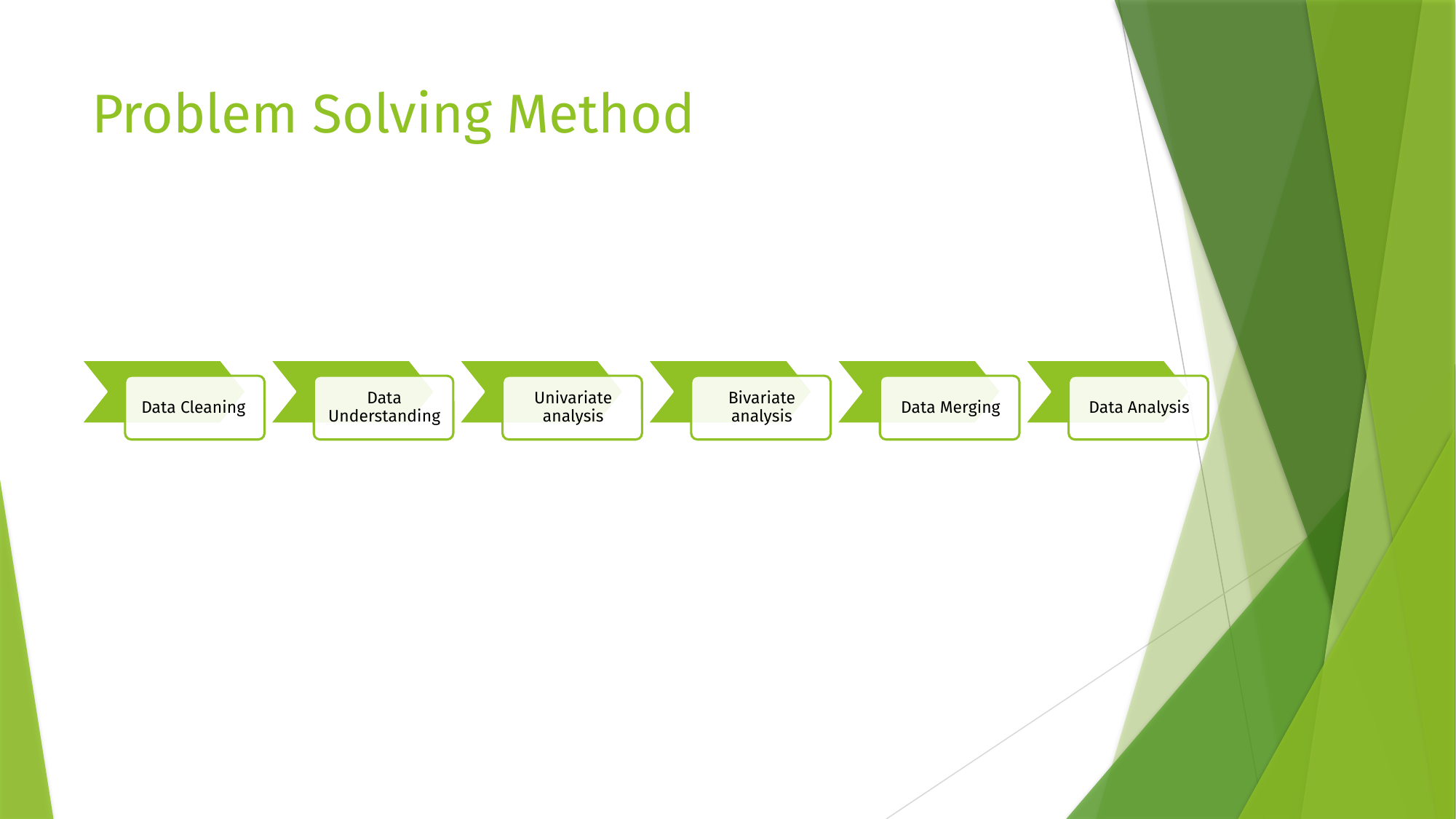

# Problem Solving Method
Data Cleaning
Data Understanding
Univariate analysis
Bivariate analysis
Data Merging
Data Analysis